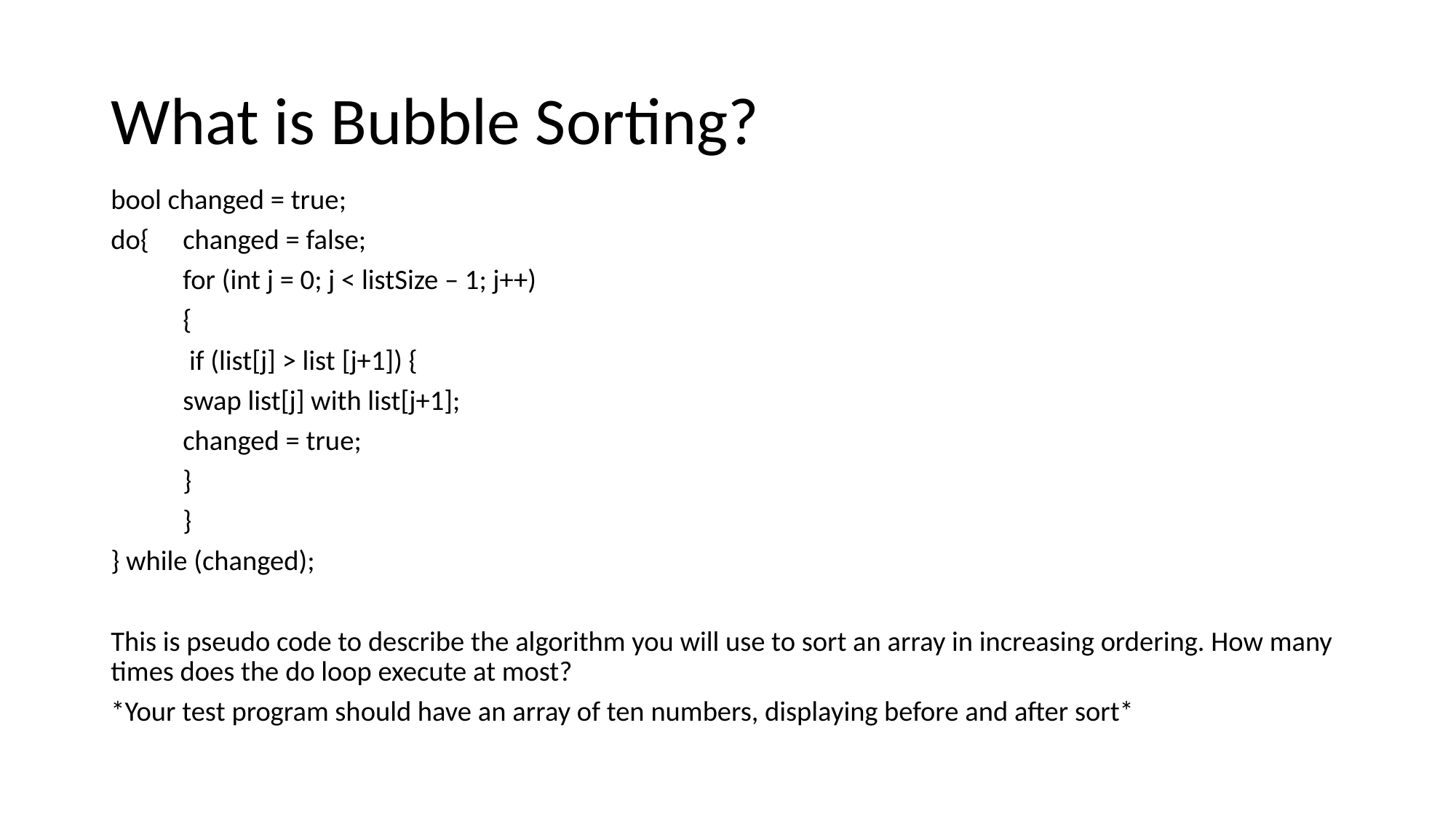

# What is Bubble Sorting?
bool changed = true;
do{ 	changed = false;
	for (int j = 0; j < listSize – 1; j++)
	{
		 if (list[j] > list [j+1]) {
			swap list[j] with list[j+1];
			changed = true;
		}
	}
} while (changed);

This is pseudo code to describe the algorithm you will use to sort an array in increasing ordering. How many times does the do loop execute at most?
*Your test program should have an array of ten numbers, displaying before and after sort*